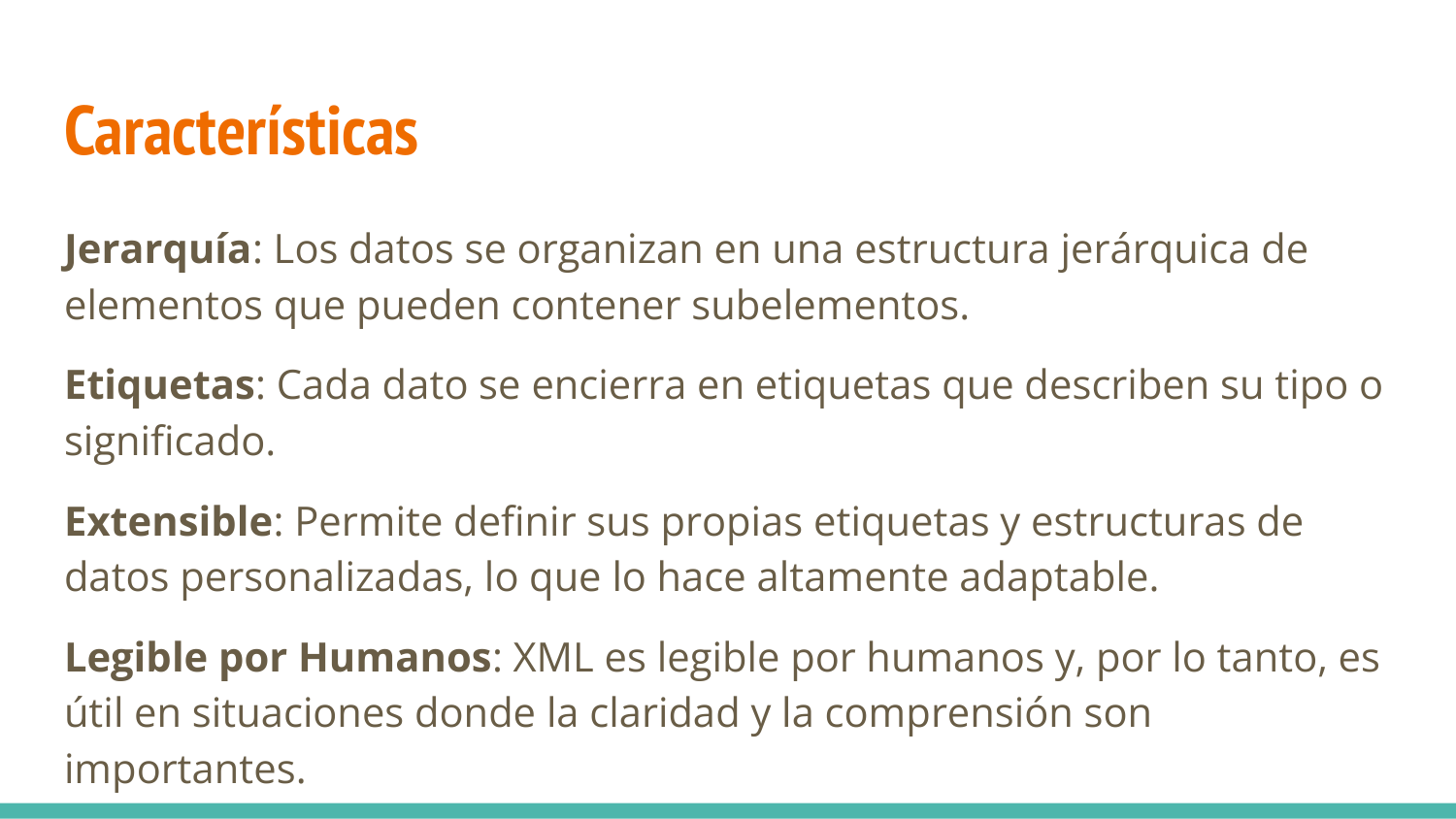

# Características
Jerarquía: Los datos se organizan en una estructura jerárquica de elementos que pueden contener subelementos.
Etiquetas: Cada dato se encierra en etiquetas que describen su tipo o significado.
Extensible: Permite definir sus propias etiquetas y estructuras de datos personalizadas, lo que lo hace altamente adaptable.
Legible por Humanos: XML es legible por humanos y, por lo tanto, es útil en situaciones donde la claridad y la comprensión son importantes.